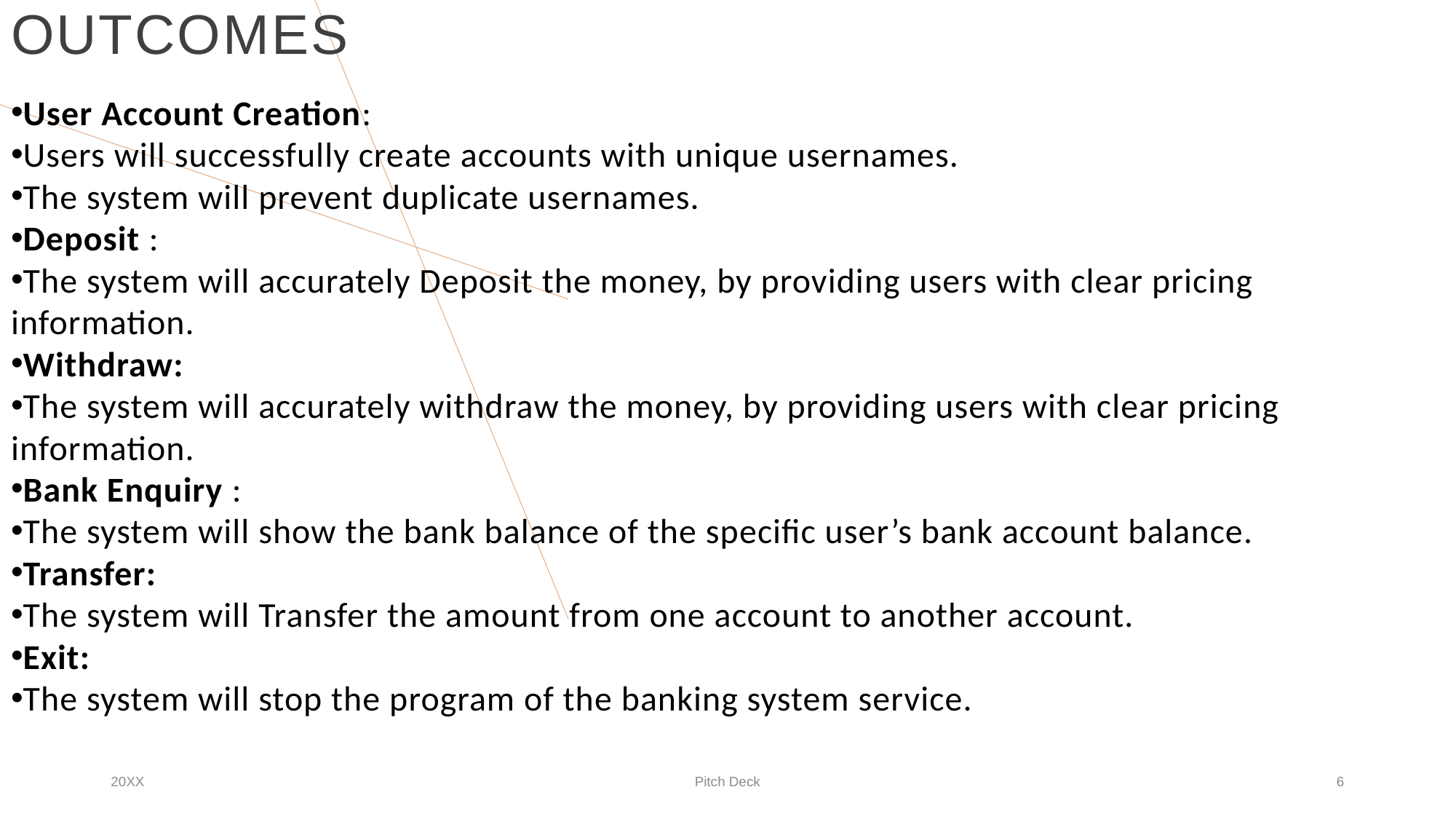

# OUTCOMES

User Account Creation:
Users will successfully create accounts with unique usernames.
The system will prevent duplicate usernames.
Deposit :
The system will accurately Deposit the money, by providing users with clear pricing information.
Withdraw:
The system will accurately withdraw the money, by providing users with clear pricing information.
Bank Enquiry :
The system will show the bank balance of the specific user’s bank account balance.
Transfer:
The system will Transfer the amount from one account to another account.
Exit:
The system will stop the program of the banking system service.

20XX
Pitch Deck
6